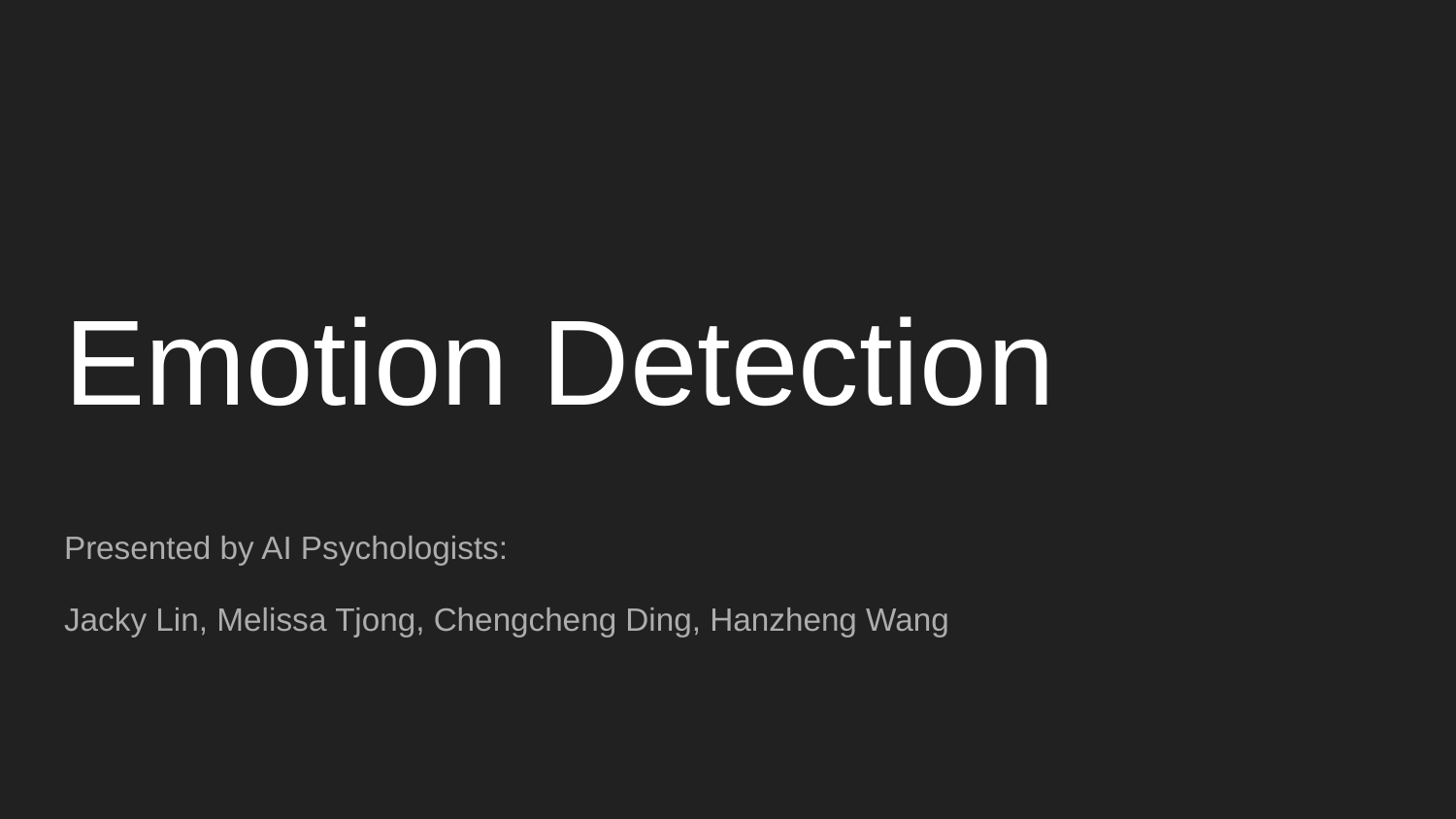

# Emotion Detection
Presented by AI Psychologists:
Jacky Lin, Melissa Tjong, Chengcheng Ding, Hanzheng Wang